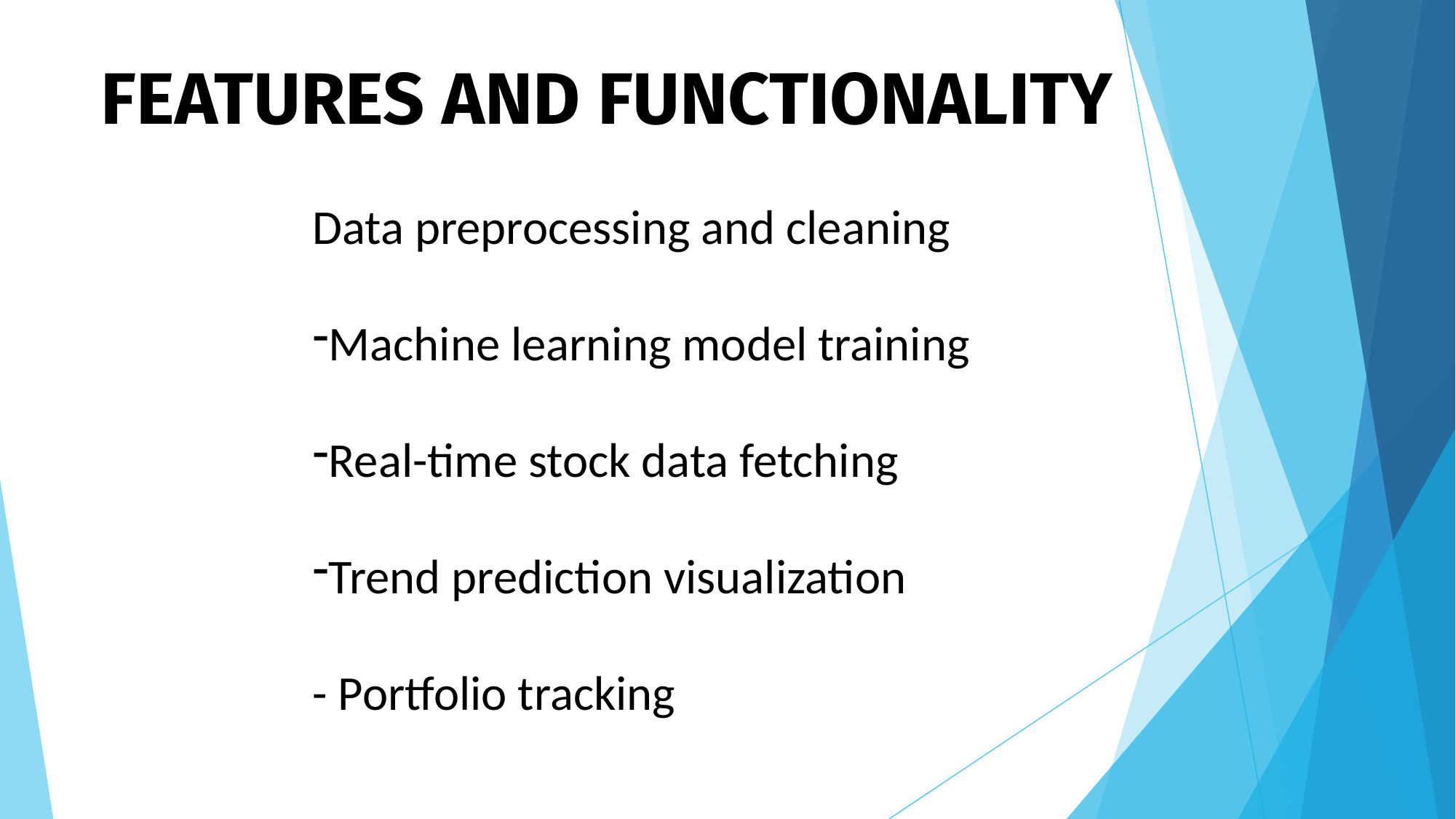

# FEATURES AND FUNCTIONALITY
Data preprocessing and cleaning

Machine learning model training

Real-time stock data fetching

Trend prediction visualization

- Portfolio tracking